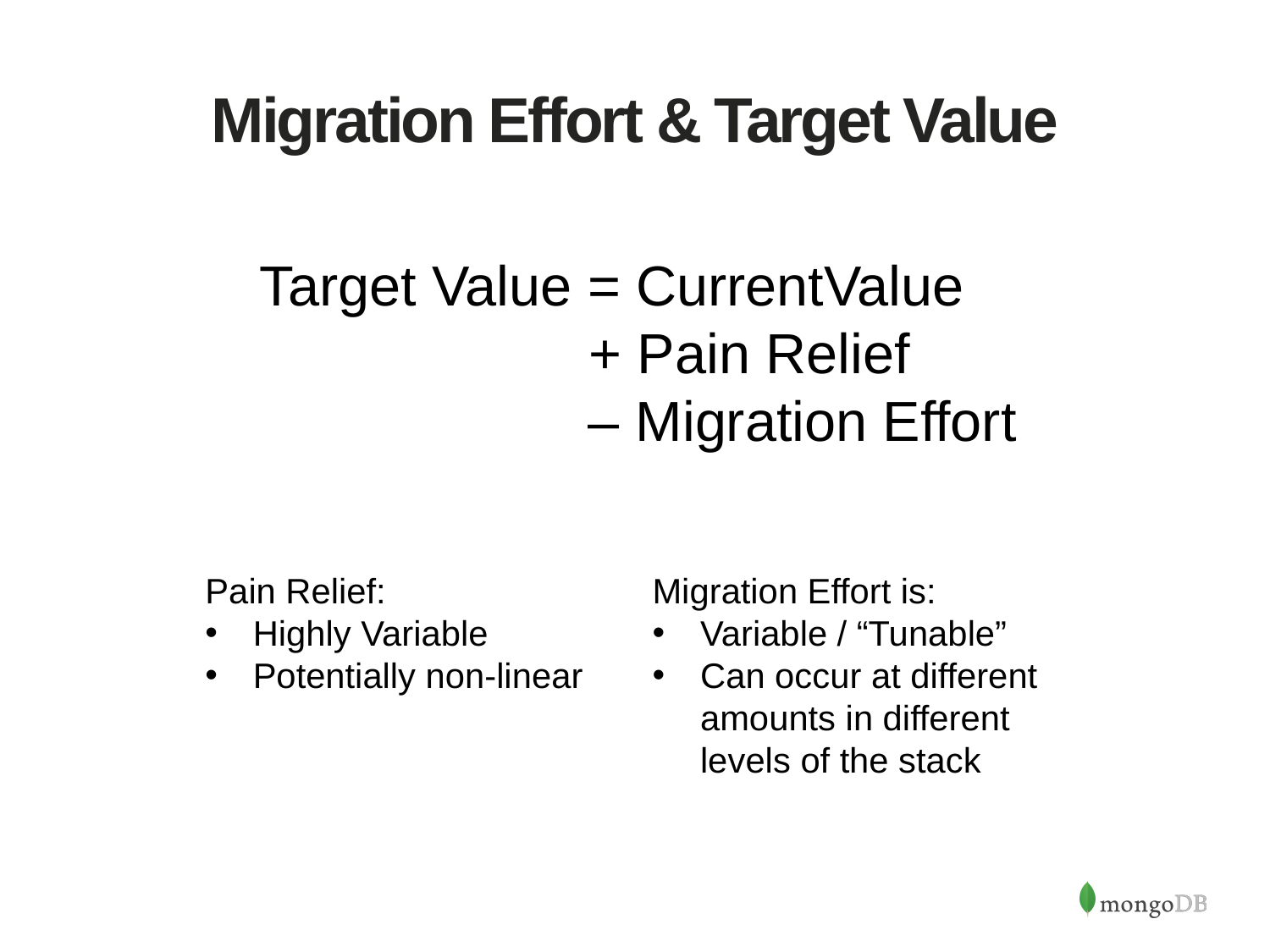

# Migration Effort & Target Value
Target Value = CurrentValue
                     + Pain Relief
                     – Migration Effort
Pain Relief:
Highly Variable
Potentially non-linear
Migration Effort is:
Variable / “Tunable”
Can occur at different amounts in different levels of the stack